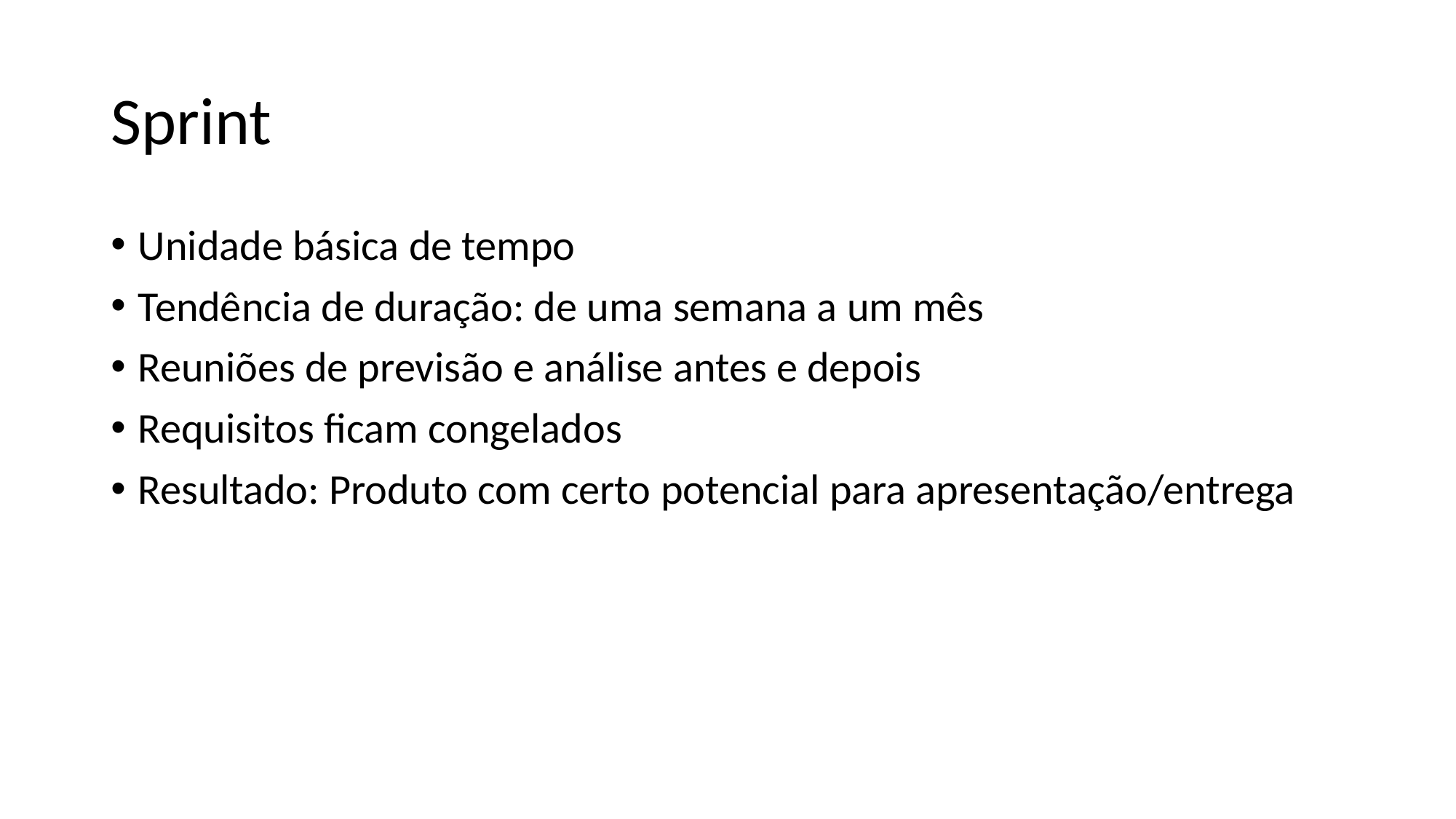

# Sprint
Unidade básica de tempo
Tendência de duração: de uma semana a um mês
Reuniões de previsão e análise antes e depois
Requisitos ficam congelados
Resultado: Produto com certo potencial para apresentação/entrega